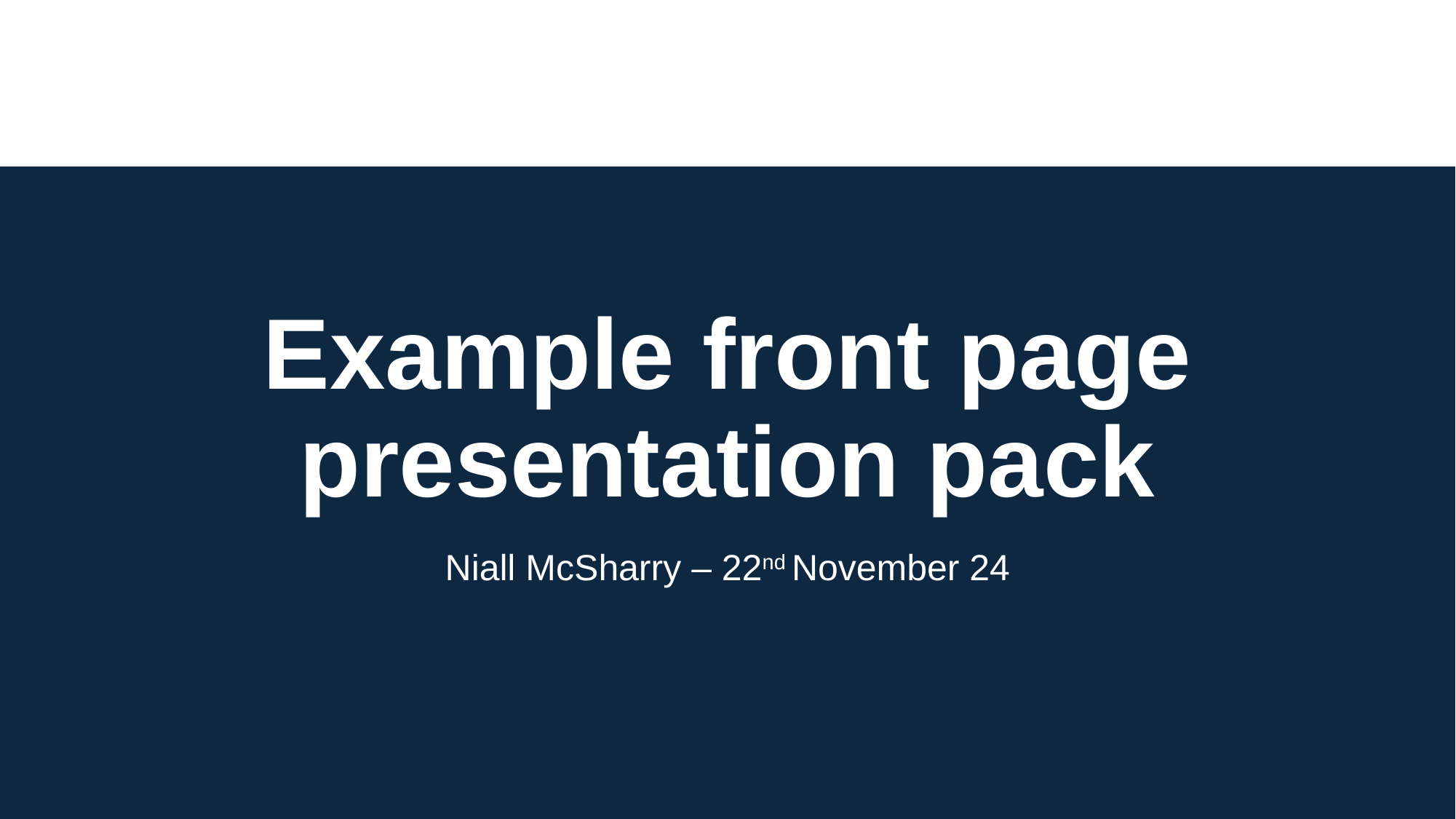

# Example front page presentation pack
Niall McSharry – 22nd November 24